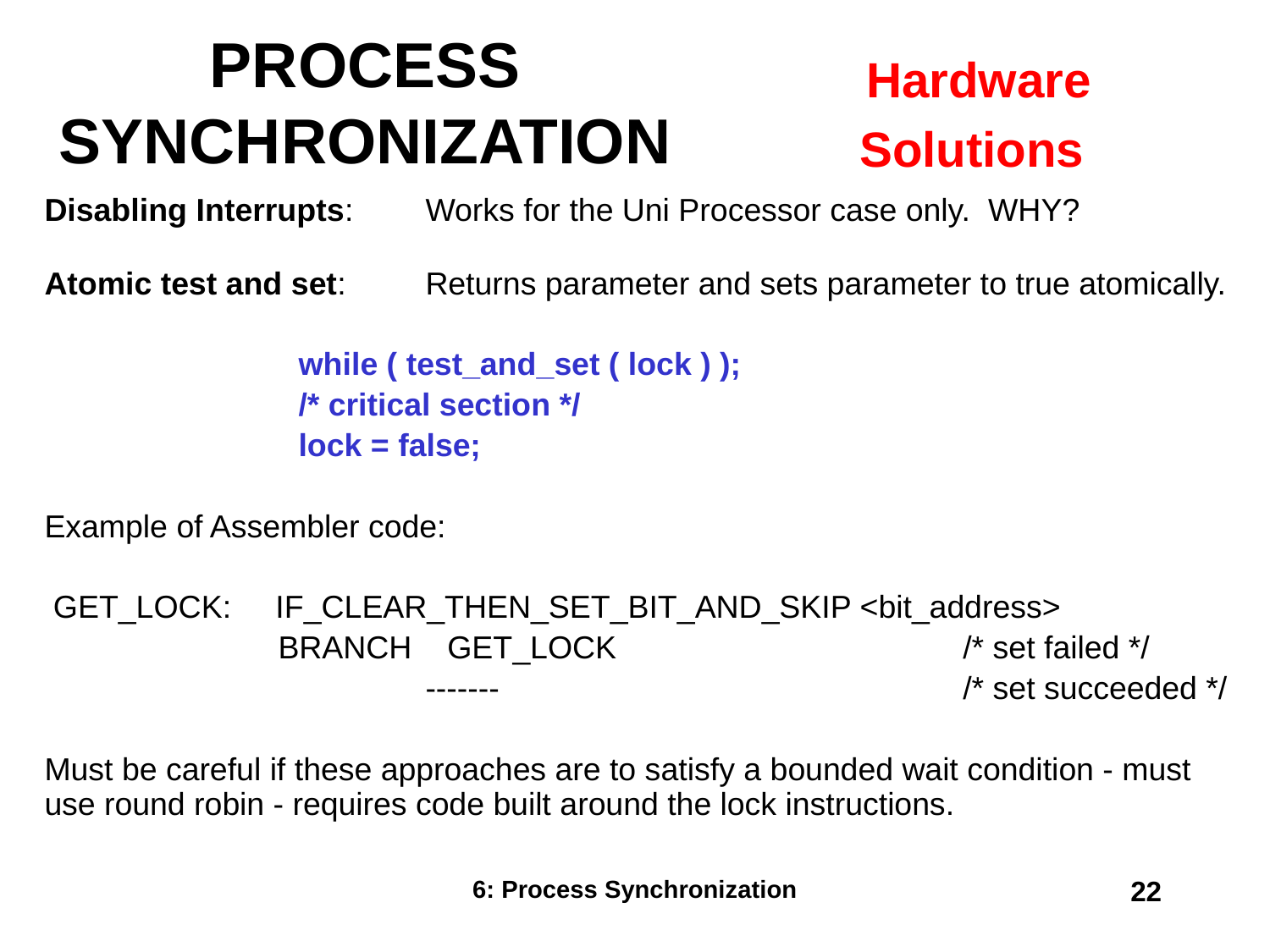

# PROCESS SYNCHRONIZATION
Hardware
Solutions
Disabling Interrupts:	Works for the Uni Processor case only.  WHY?

Atomic test and set: 	Returns parameter and sets parameter to true atomically.

 		while ( test_and_set ( lock ) );
 		/* critical section */
 		lock = false;

Example of Assembler code:

 GET_LOCK:     IF_CLEAR_THEN_SET_BIT_AND_SKIP <bit_address>
  	            BRANCH    GET_LOCK 	                                /* set failed */
  			------- 		                                /* set succeeded */

Must be careful if these approaches are to satisfy a bounded wait condition - must use round robin - requires code built around the lock instructions.
6: Process Synchronization
22